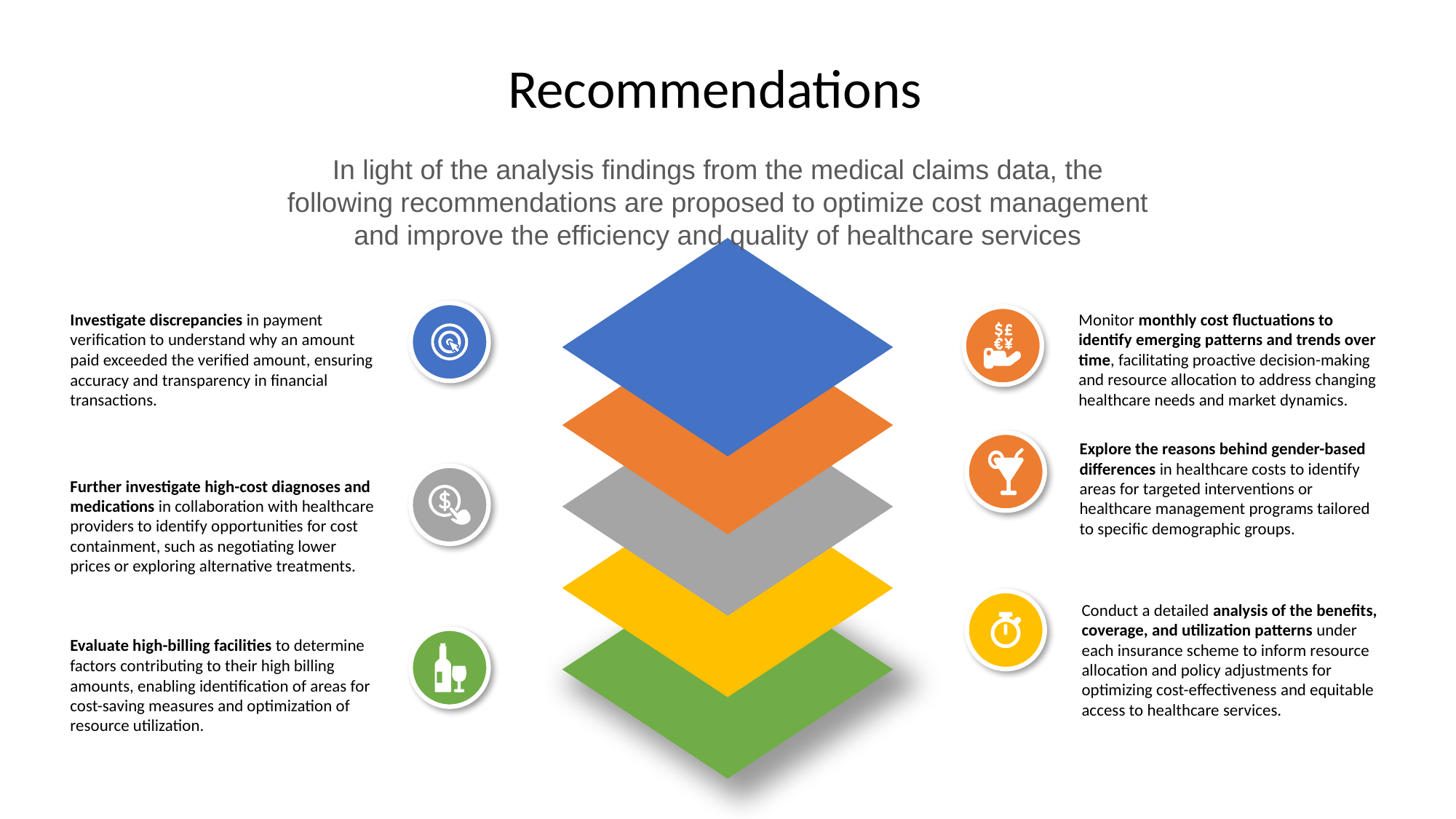

Recommendations
In light of the analysis findings from the medical claims data, the following recommendations are proposed to optimize cost management and improve the efficiency and quality of healthcare services

Monitor monthly cost fluctuations to identify emerging patterns and trends over time, facilitating proactive decision-making and resource allocation to address changing healthcare needs and market dynamics.
Investigate discrepancies in payment verification to understand why an amount paid exceeded the verified amount, ensuring accuracy and transparency in financial transactions.

Explore the reasons behind gender-based differences in healthcare costs to identify areas for targeted interventions or healthcare management programs tailored to specific demographic groups.

Further investigate high-cost diagnoses and medications in collaboration with healthcare providers to identify opportunities for cost containment, such as negotiating lower prices or exploring alternative treatments.

Conduct a detailed analysis of the benefits, coverage, and utilization patterns under each insurance scheme to inform resource allocation and policy adjustments for optimizing cost-effectiveness and equitable access to healthcare services.

Evaluate high-billing facilities to determine factors contributing to their high billing amounts, enabling identification of areas for cost-saving measures and optimization of resource utilization.